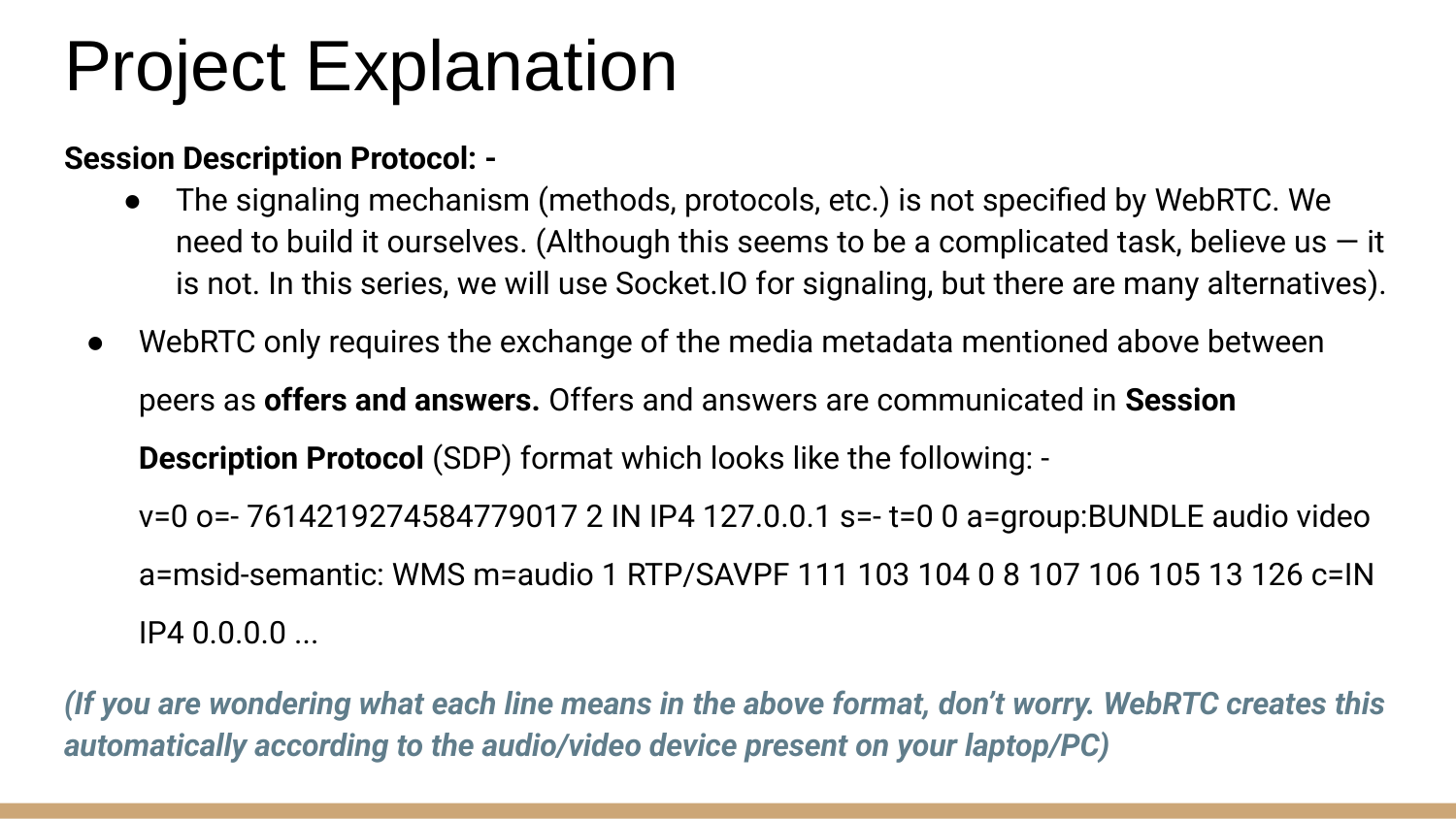

# Project Explanation
Session Description Protocol: -
The signaling mechanism (methods, protocols, etc.) is not specified by WebRTC. We need to build it ourselves. (Although this seems to be a complicated task, believe us — it is not. In this series, we will use Socket.IO for signaling, but there are many alternatives).
WebRTC only requires the exchange of the media metadata mentioned above between peers as offers and answers. Offers and answers are communicated in Session Description Protocol (SDP) format which looks like the following: -
v=0 o=- 7614219274584779017 2 IN IP4 127.0.0.1 s=- t=0 0 a=group:BUNDLE audio video a=msid-semantic: WMS m=audio 1 RTP/SAVPF 111 103 104 0 8 107 106 105 13 126 c=IN IP4 0.0.0.0 ...

(If you are wondering what each line means in the above format, don’t worry. WebRTC creates this automatically according to the audio/video device present on your laptop/PC)